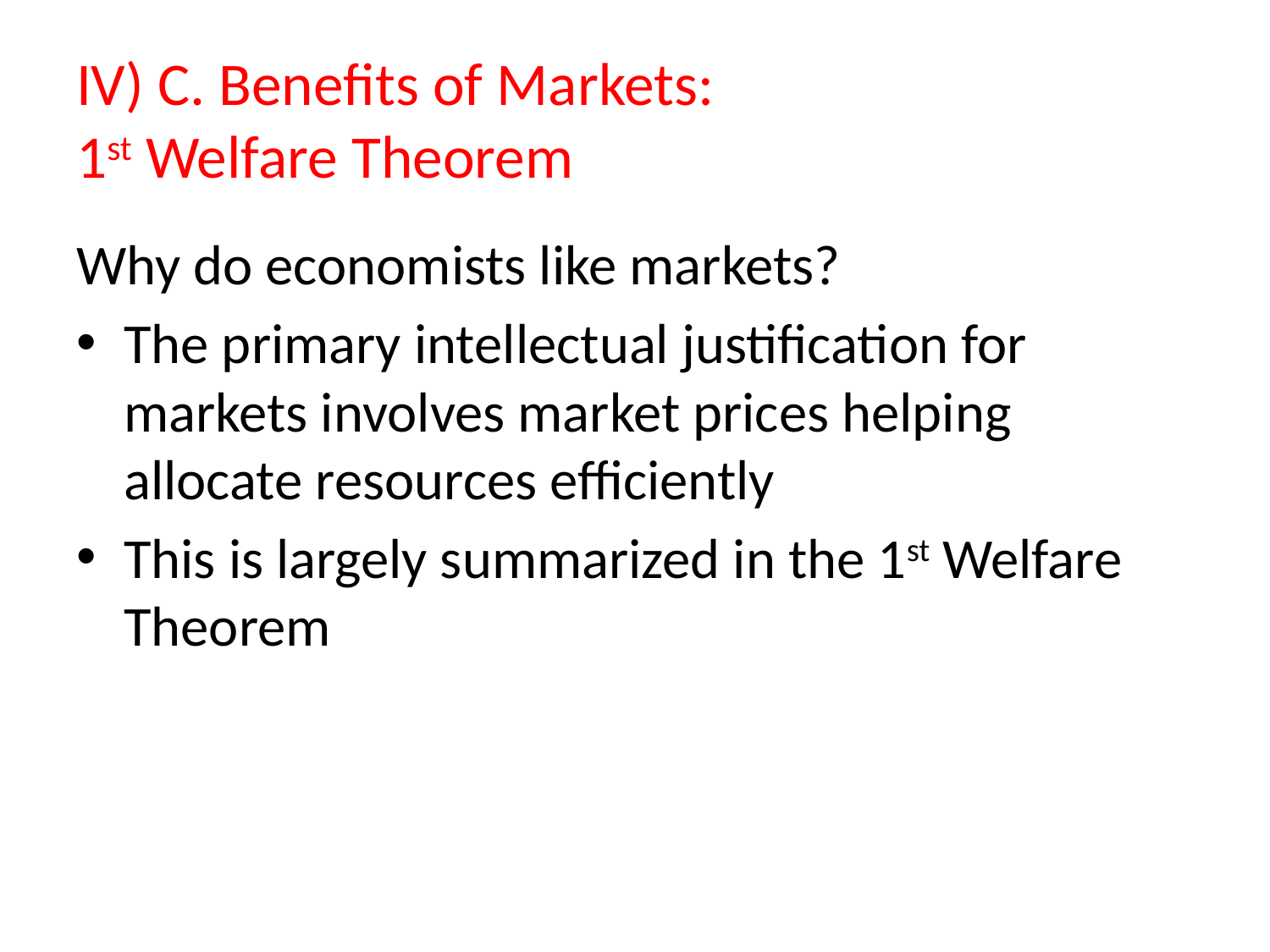

# IV) C. Benefits of Markets: 1st Welfare Theorem
Why do economists like markets?
The primary intellectual justification for markets involves market prices helping allocate resources efficiently
This is largely summarized in the 1st Welfare Theorem